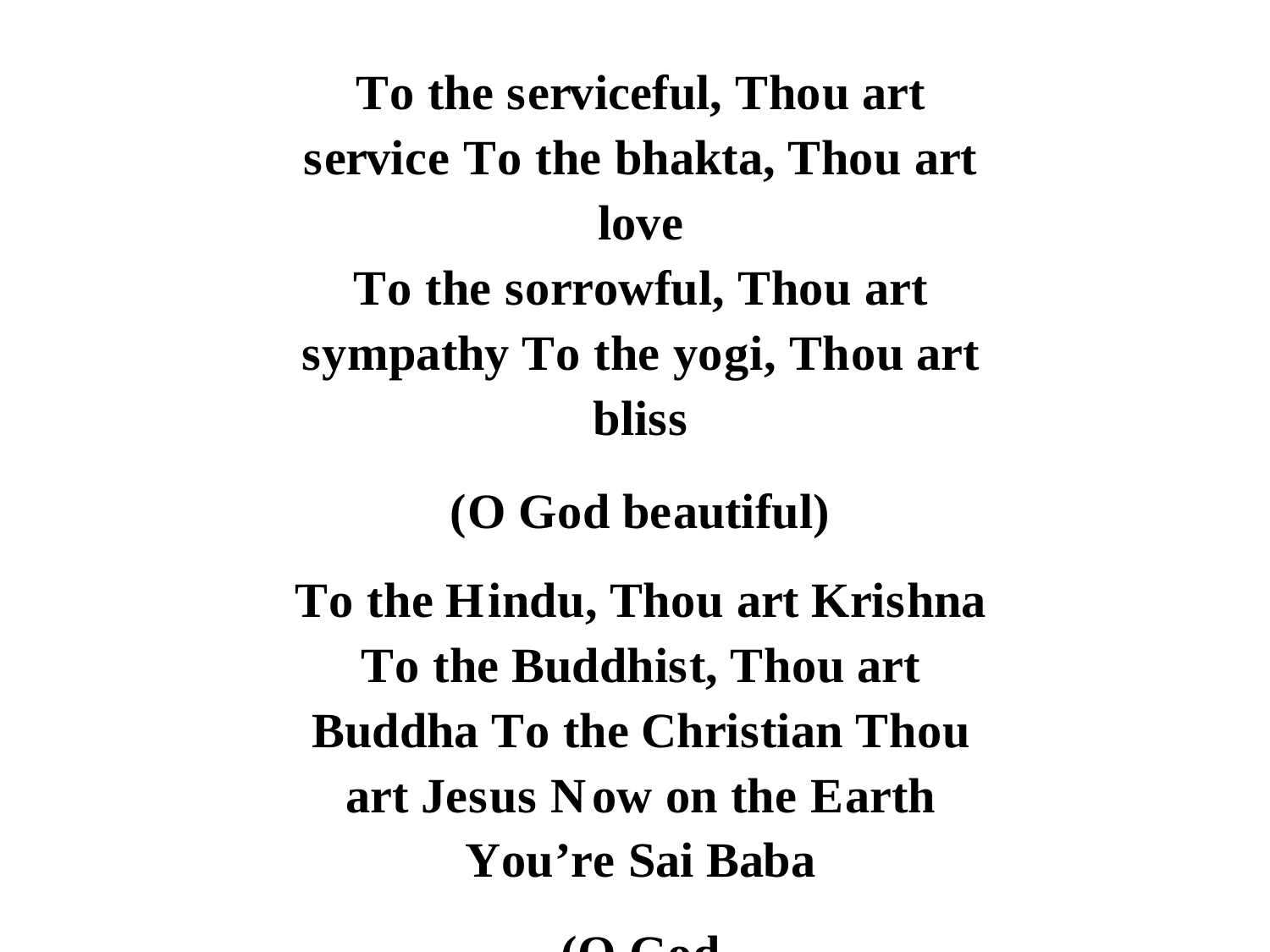

To the serviceful, Thou art service To the bhakta, Thou art love
To the sorrowful, Thou art sympathy To the yogi, Thou art bliss
(O God beautiful)
To the Hindu, Thou art Krishna To the Buddhist, Thou art Buddha To the Christian Thou art Jesus Now on the Earth You’re Sai Baba
(O God beautiful) Om, Om